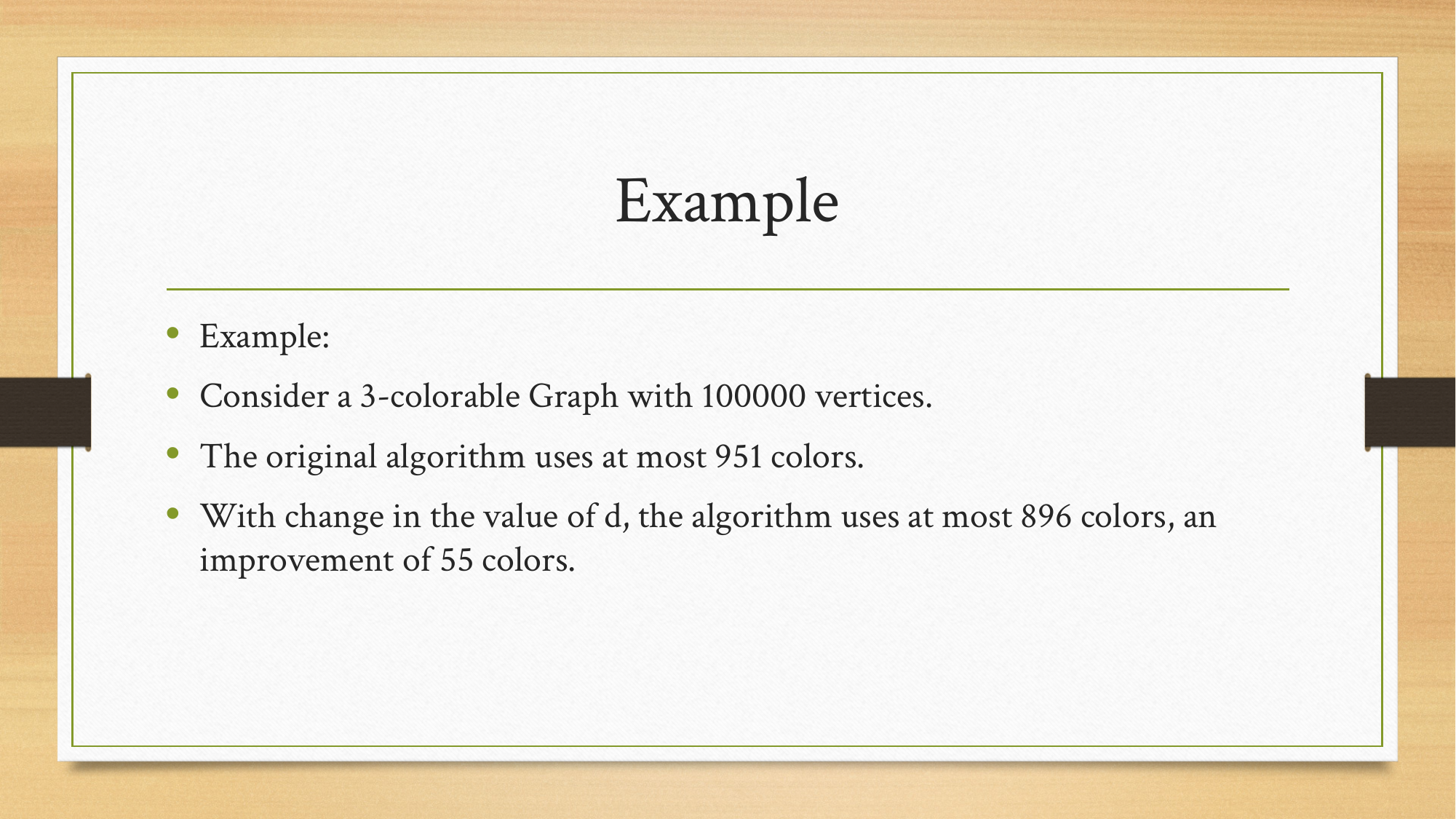

# Example
Example:
Consider a 3-colorable Graph with 100000 vertices.
The original algorithm uses at most 951 colors.
With change in the value of d, the algorithm uses at most 896 colors, an improvement of 55 colors.